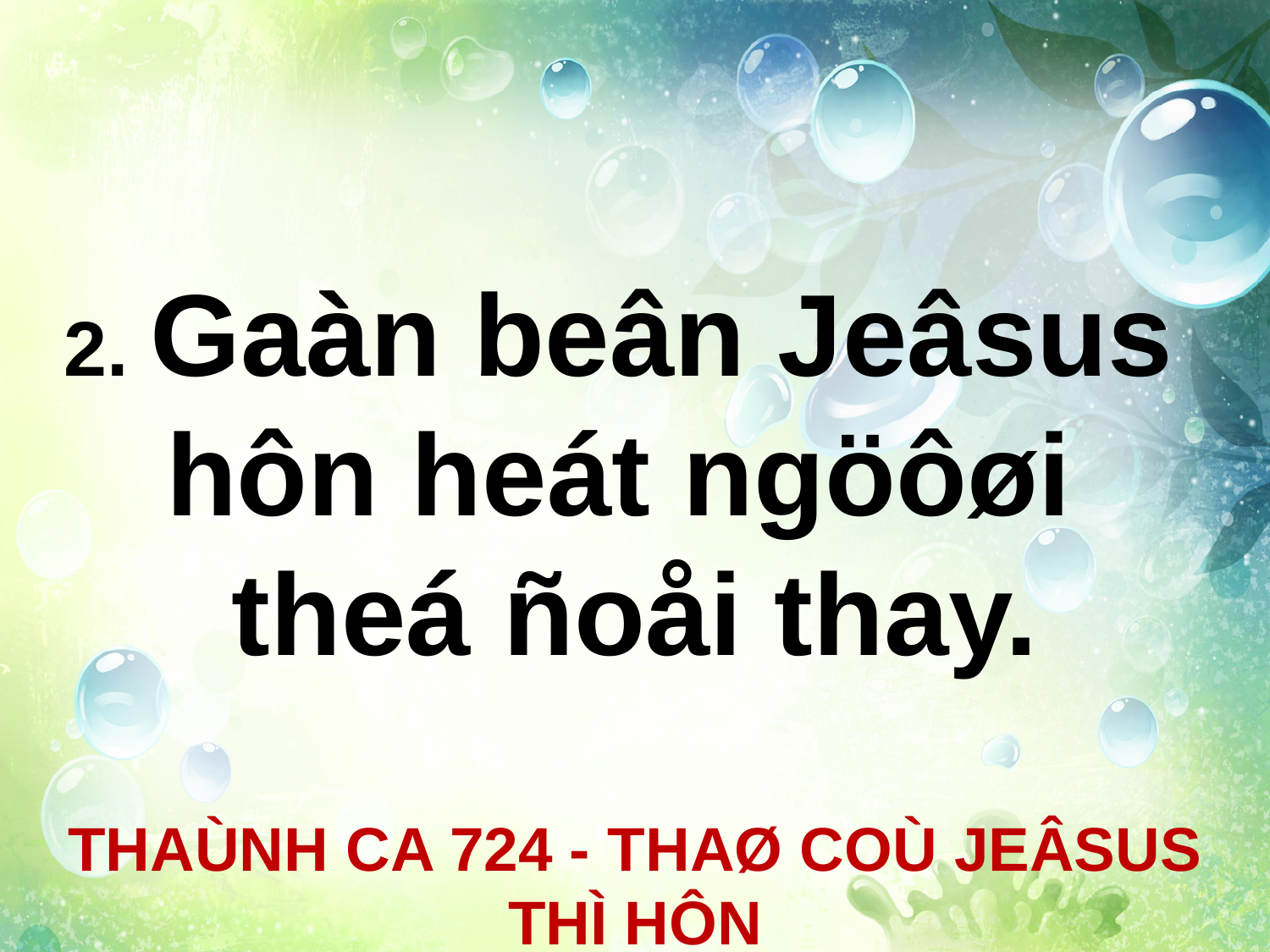

2. Gaàn beân Jeâsus
hôn heát ngöôøi
theá ñoåi thay.
THAÙNH CA 724 - THAØ COÙ JEÂSUS THÌ HÔN